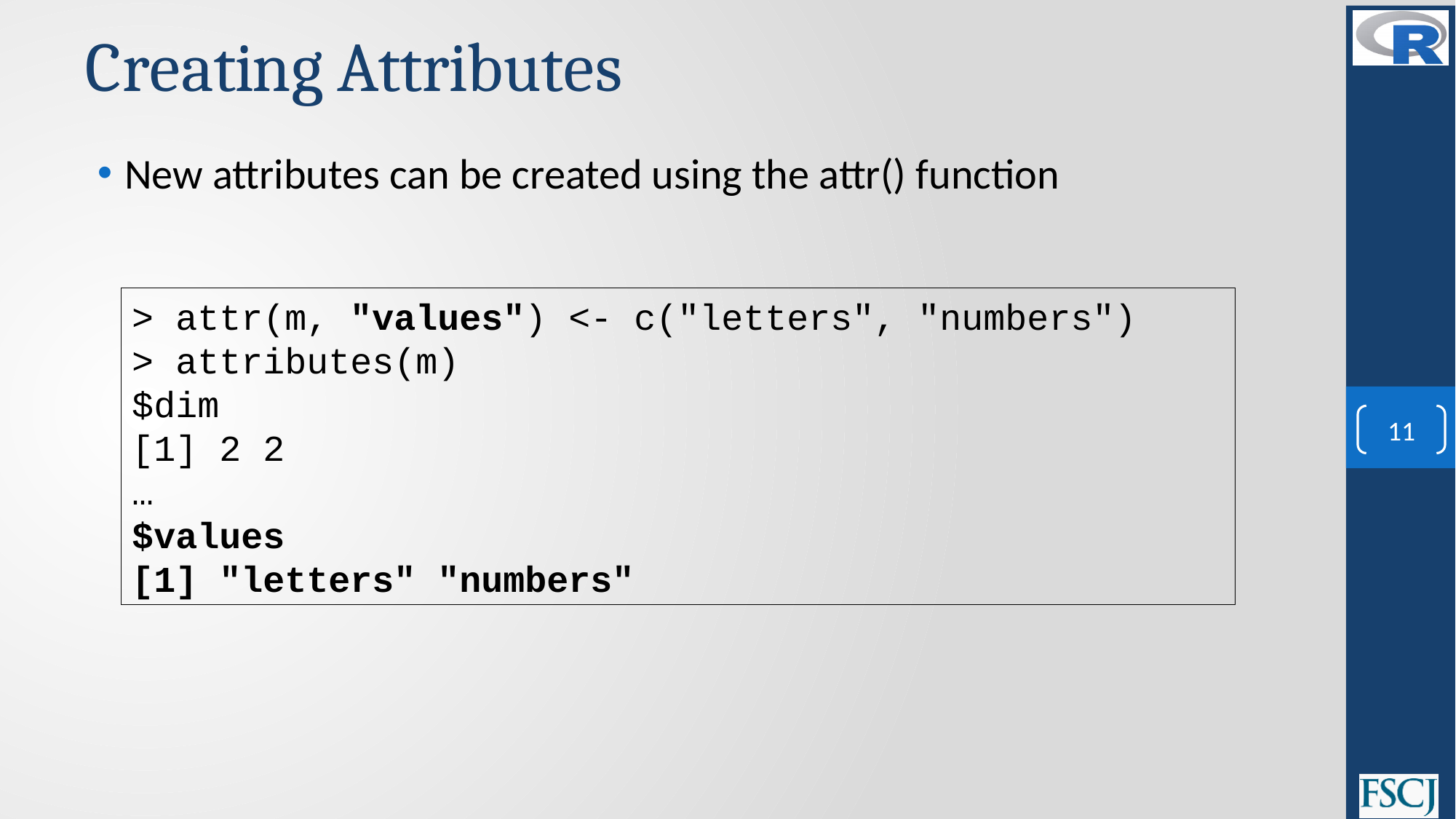

# Creating Attributes
New attributes can be created using the attr() function
> attr(m, "values") <- c("letters", "numbers")
> attributes(m)
$dim
[1] 2 2
…
$values
[1] "letters" "numbers"
11